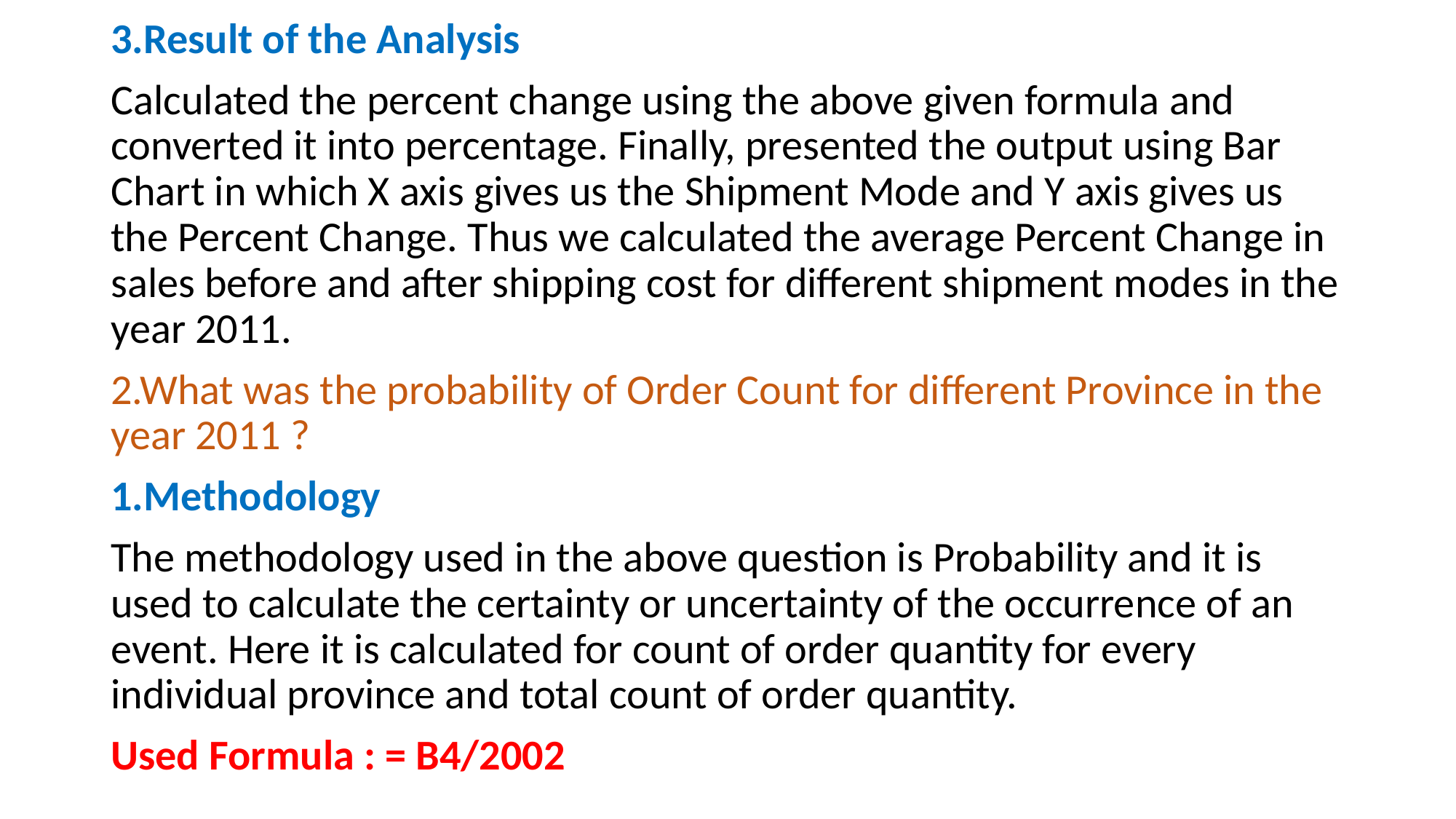

3.Result of the Analysis
Calculated the percent change using the above given formula and converted it into percentage. Finally, presented the output using Bar Chart in which X axis gives us the Shipment Mode and Y axis gives us the Percent Change. Thus we calculated the average Percent Change in sales before and after shipping cost for different shipment modes in the year 2011.
2.What was the probability of Order Count for different Province in the year 2011 ?
1.Methodology
The methodology used in the above question is Probability and it is used to calculate the certainty or uncertainty of the occurrence of an event. Here it is calculated for count of order quantity for every individual province and total count of order quantity.
Used Formula : = B4/2002